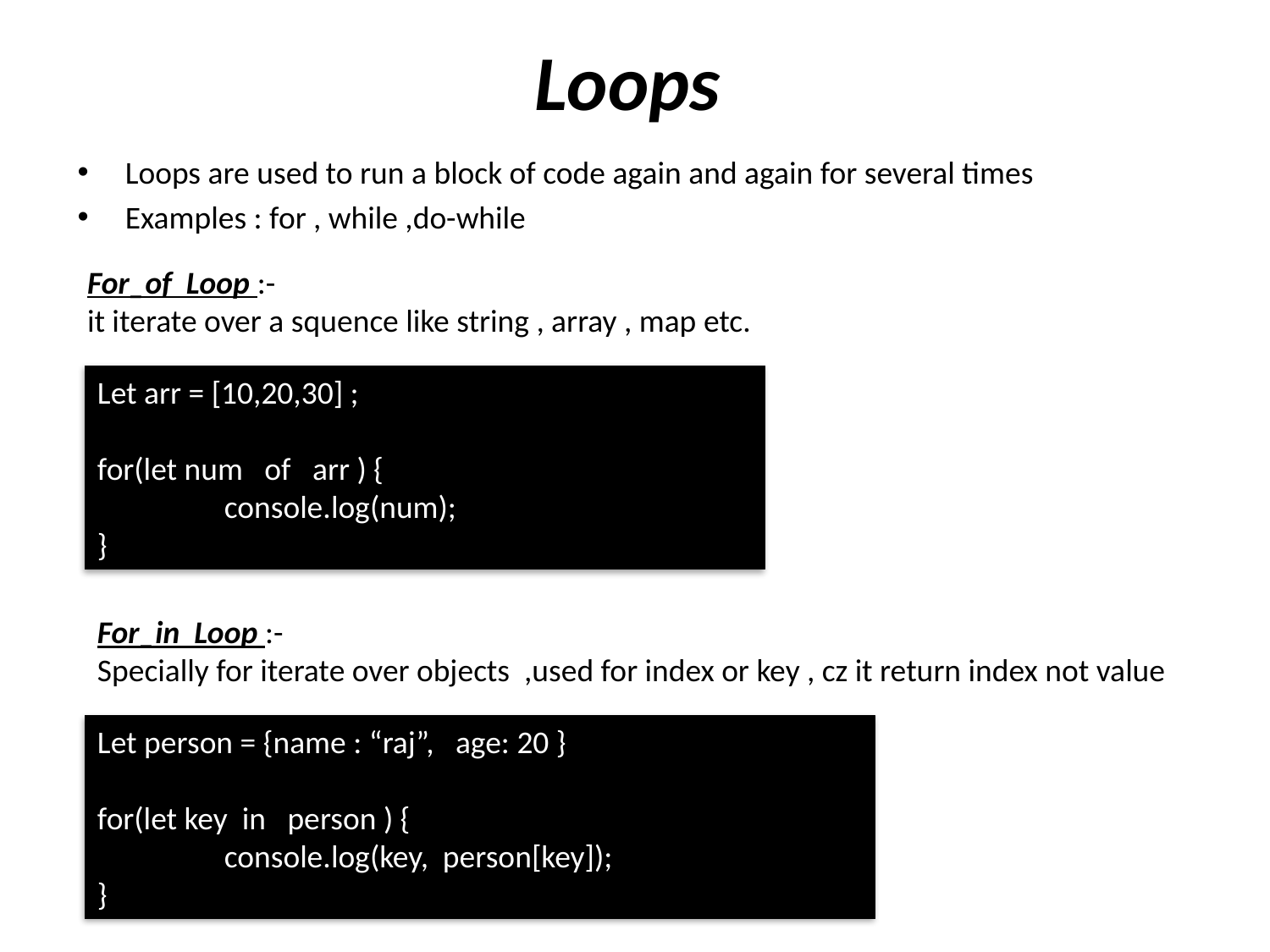

# Loops
Loops are used to run a block of code again and again for several times
Examples : for , while ,do-while

For_of  Loop :-
it iterate over a squence like string , array , map etc.
Let arr = [10,20,30] ;

for(let num   of   arr ) {
	console.log(num);
}
For_in  Loop :-
Specially for iterate over objects  ,used for index or key , cz it return index not value
Let person = {name : “raj”,   age: 20 }

for(let key  in   person ) {
	console.log(key,  person[key]);
}